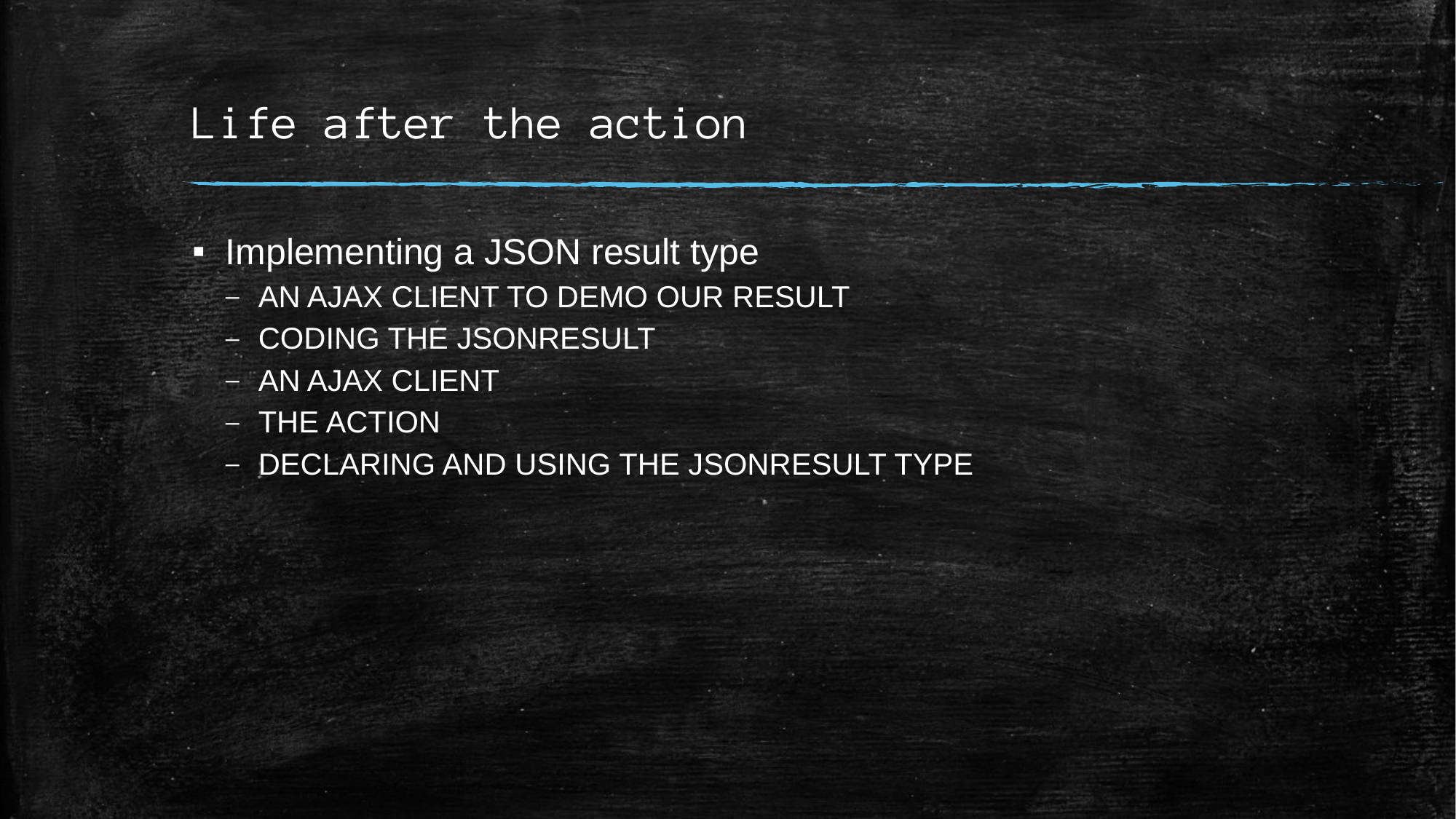

# Life after the action
Implementing a JSON result type
AN AJAX CLIENT TO DEMO OUR RESULT
CODING THE JSONRESULT
AN AJAX CLIENT
THE ACTION
DECLARING AND USING THE JSONRESULT TYPE